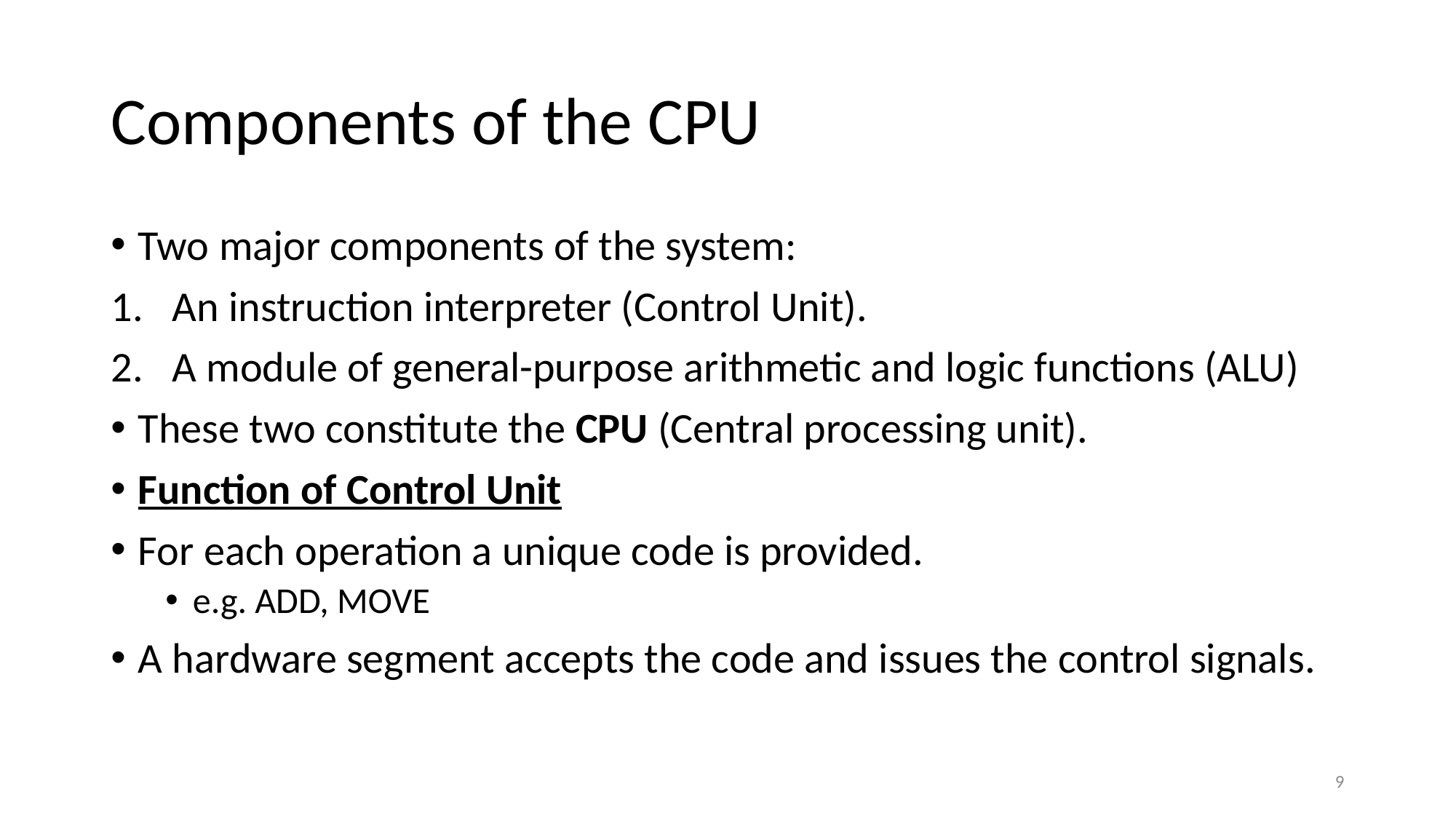

# Components of the CPU
Two major components of the system:
An instruction interpreter (Control Unit).
A module of general-purpose arithmetic and logic functions (ALU)
These two constitute the CPU (Central processing unit).
Function of Control Unit
For each operation a unique code is provided.
e.g. ADD, MOVE
A hardware segment accepts the code and issues the control signals.

9